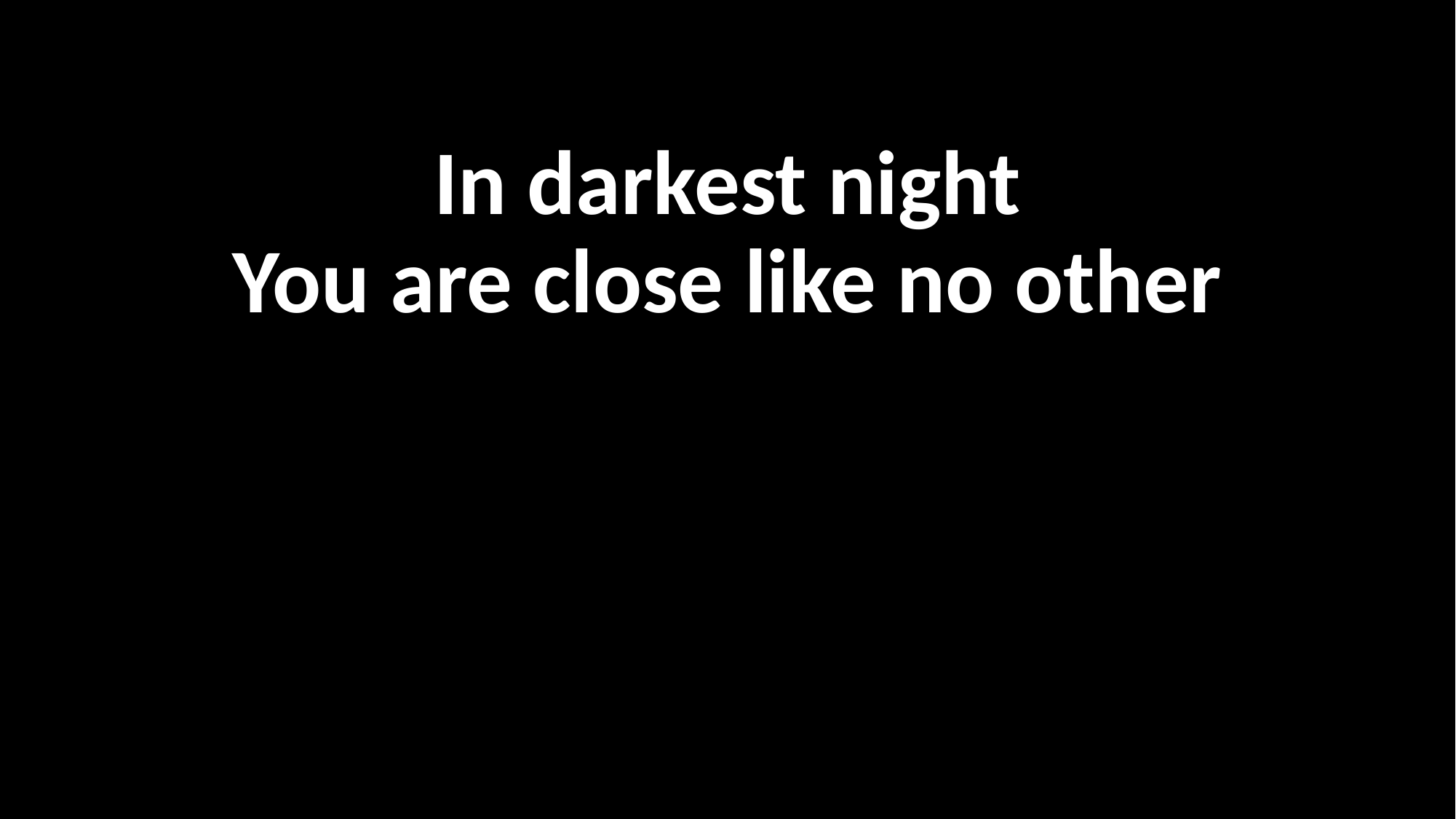

In darkest night
You are close like no other
#